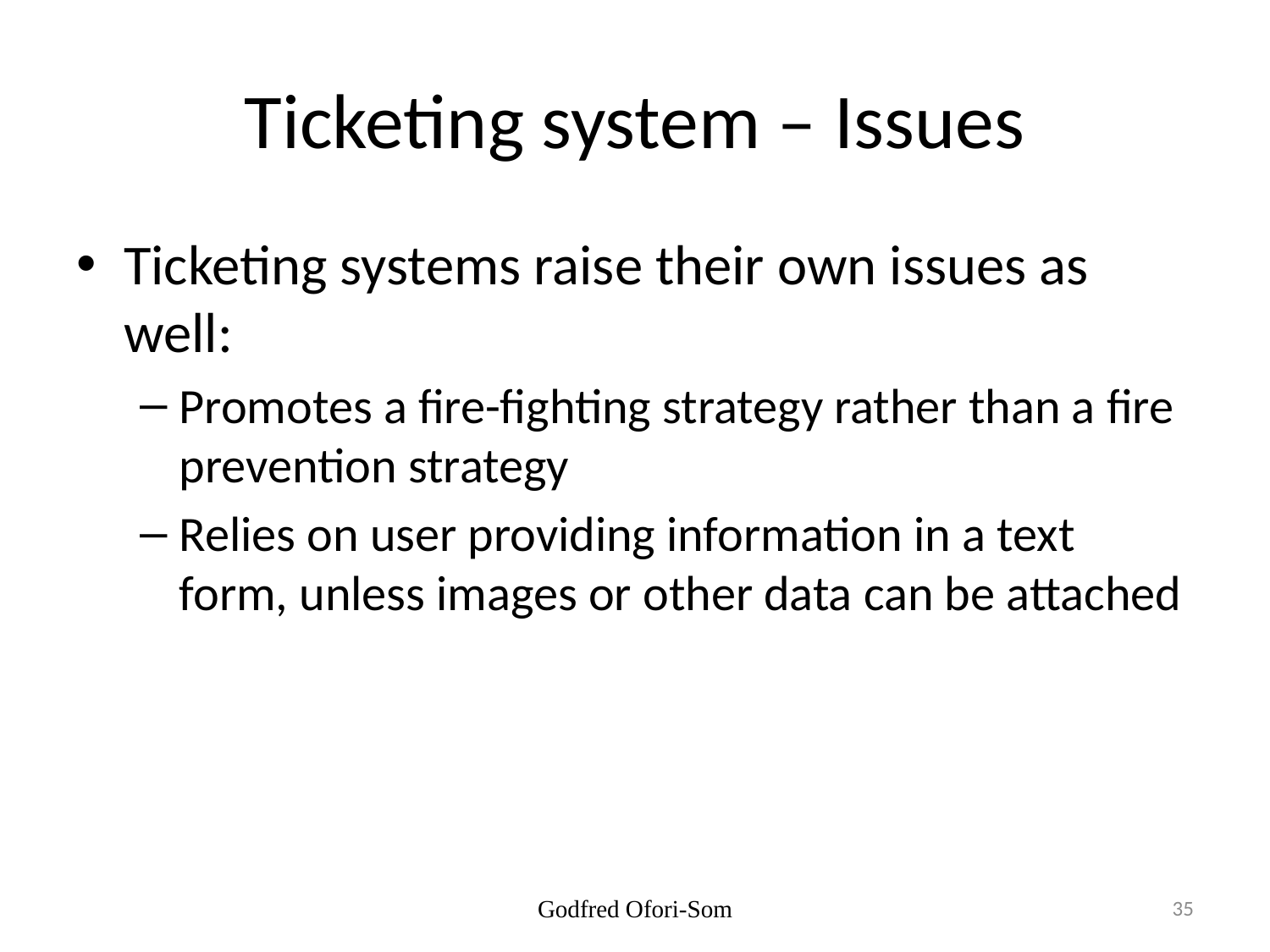

# Ticketing system – Issues
Ticketing systems raise their own issues as well:
Promotes a fire-fighting strategy rather than a fire prevention strategy
Relies on user providing information in a text form, unless images or other data can be attached
Godfred Ofori-Som
35